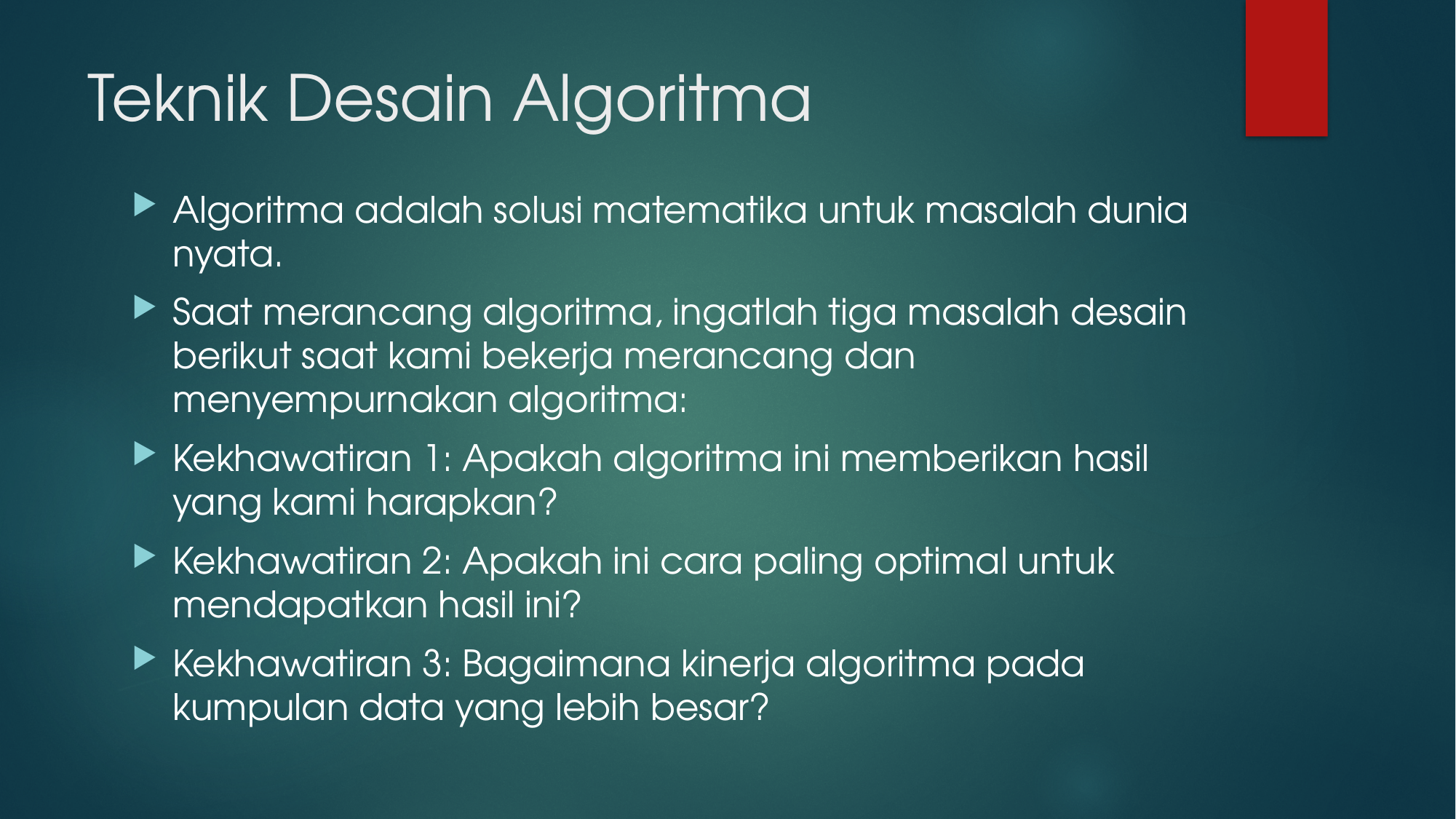

# Teknik Desain Algoritma
Algoritma adalah solusi matematika untuk masalah dunia nyata.
Saat merancang algoritma, ingatlah tiga masalah desain berikut saat kami bekerja merancang dan menyempurnakan algoritma:
Kekhawatiran 1: Apakah algoritma ini memberikan hasil yang kami harapkan?
Kekhawatiran 2: Apakah ini cara paling optimal untuk mendapatkan hasil ini?
Kekhawatiran 3: Bagaimana kinerja algoritma pada kumpulan data yang lebih besar?